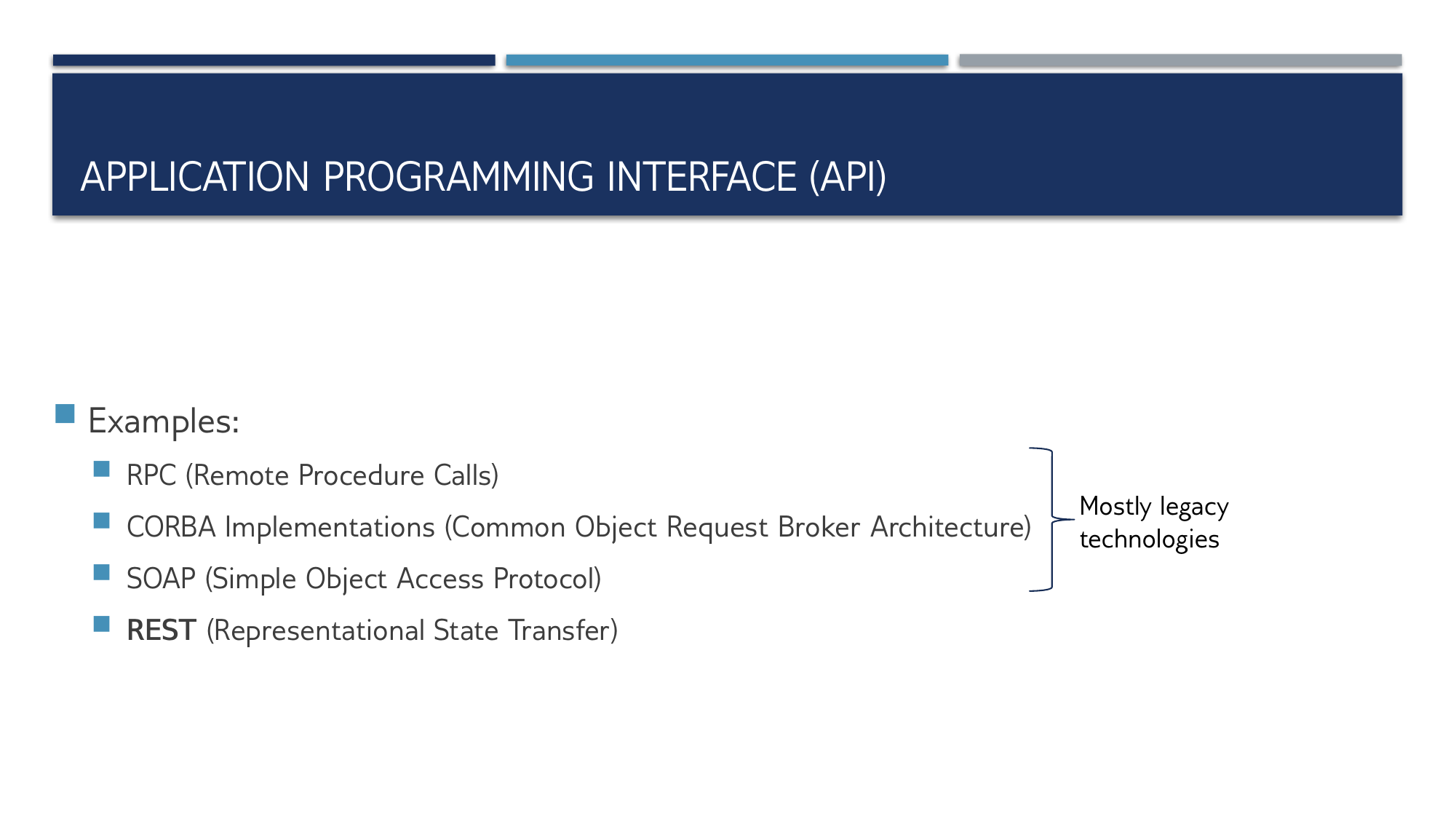

# Application Programming Interface (API)
Examples:
RPC (Remote Procedure Calls)
CORBA Implementations (Common Object Request Broker Architecture)
SOAP (Simple Object Access Protocol)
REST (Representational State Transfer)

Mostly legacy technologies